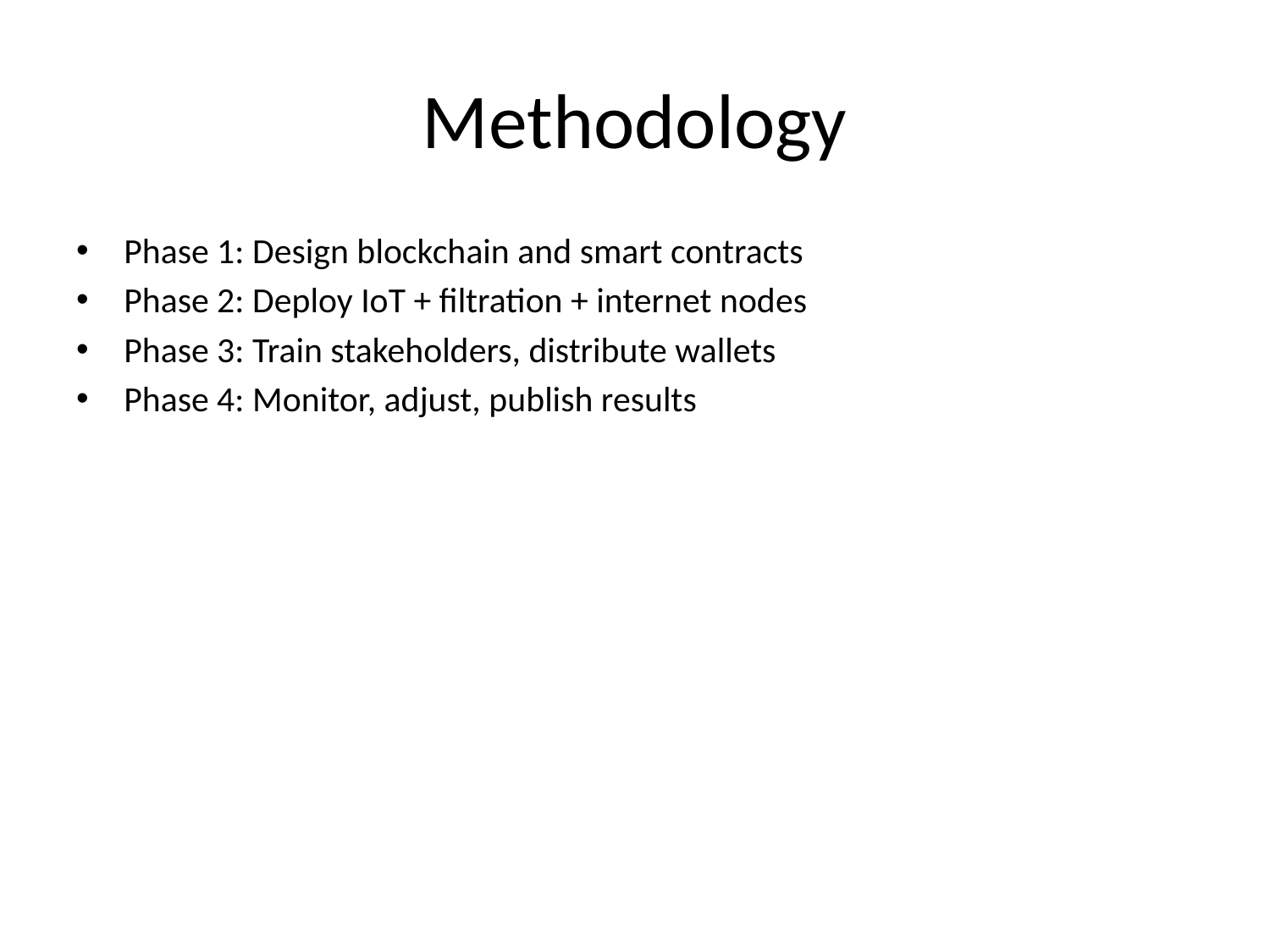

# Methodology
Phase 1: Design blockchain and smart contracts
Phase 2: Deploy IoT + filtration + internet nodes
Phase 3: Train stakeholders, distribute wallets
Phase 4: Monitor, adjust, publish results